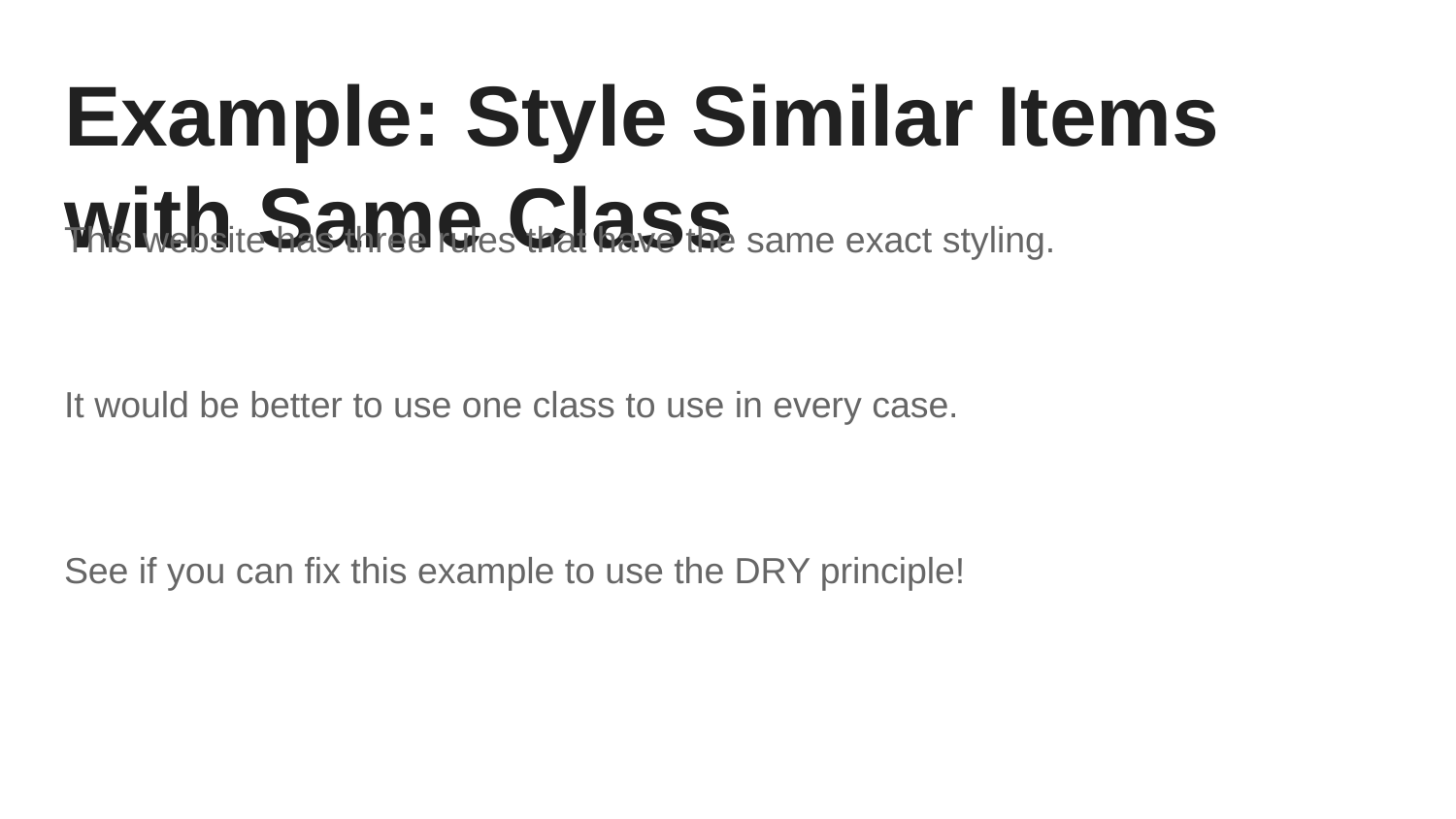

# Example: Style Similar Items with Same Class
This website has three rules that have the same exact styling.

It would be better to use one class to use in every case.

See if you can fix this example to use the DRY principle!